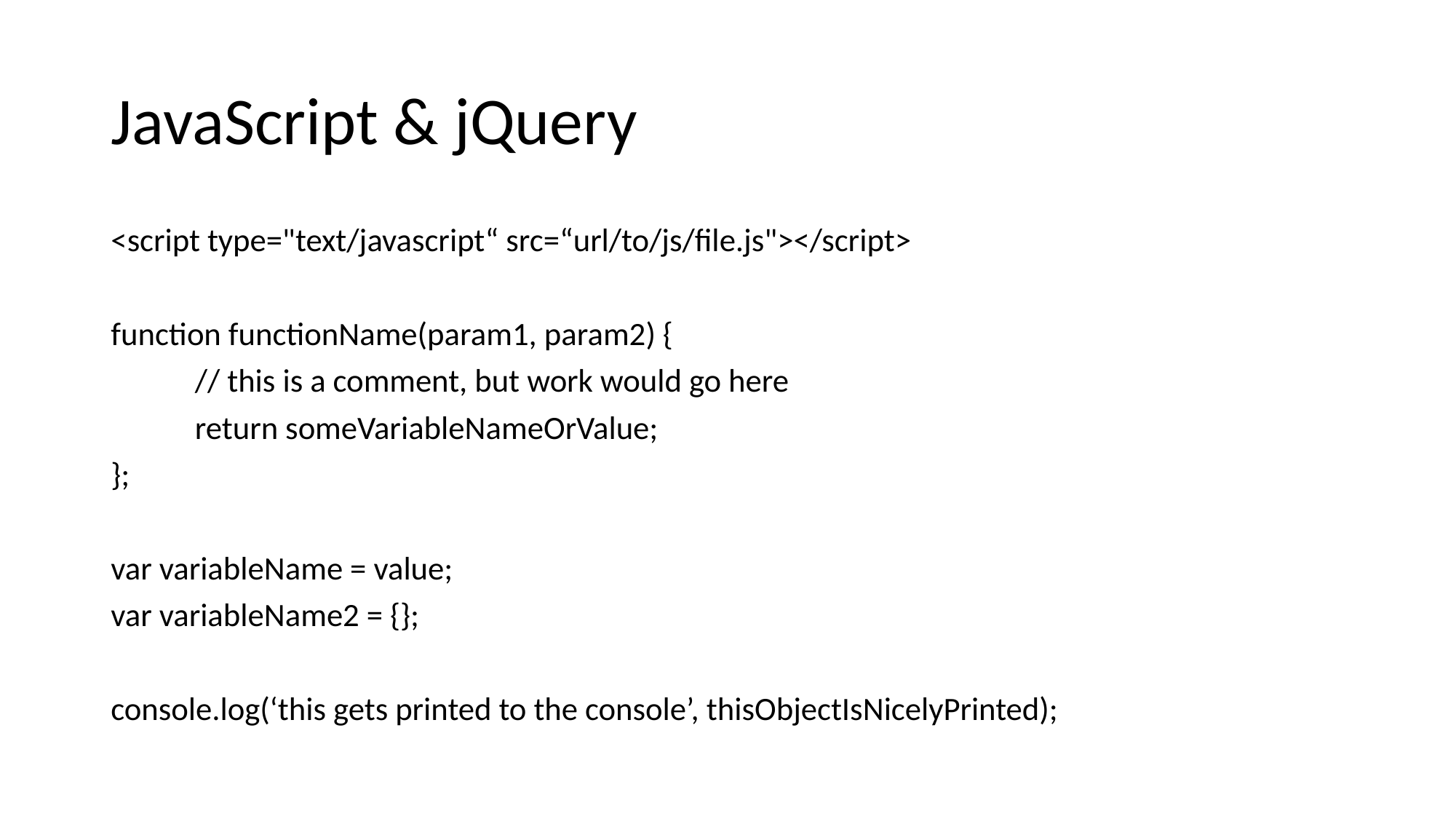

# JavaScript & jQuery
<script type="text/javascript“ src=“url/to/js/file.js"></script>

function functionName(param1, param2) {
	// this is a comment, but work would go here
	return someVariableNameOrValue;
};

var variableName = value;
var variableName2 = {};

console.log(‘this gets printed to the console’, thisObjectIsNicelyPrinted);